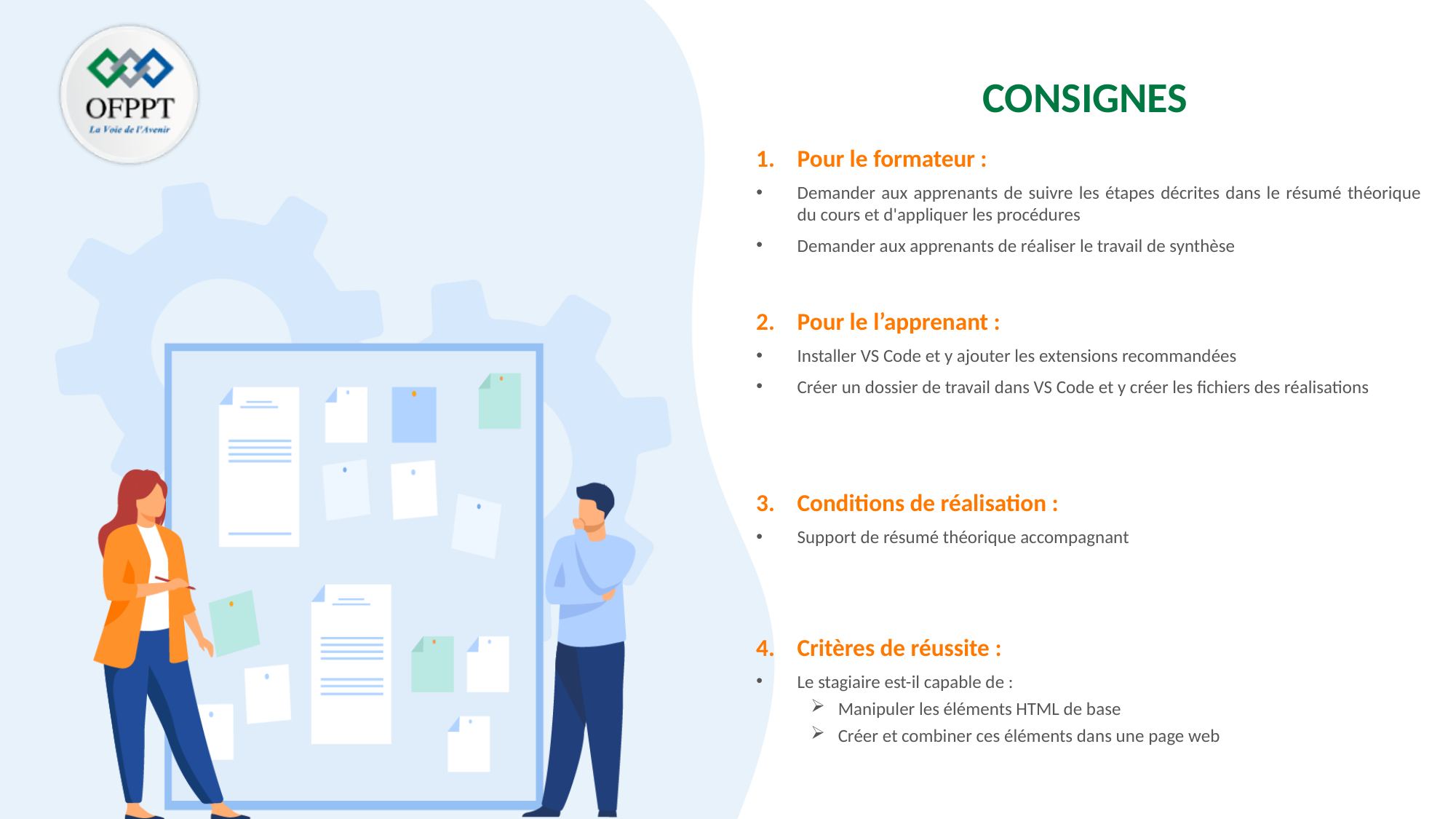

Demander aux apprenants de suivre les étapes décrites dans le résumé théorique du cours et d'appliquer les procédures
Demander aux apprenants de réaliser le travail de synthèse

Installer VS Code et y ajouter les extensions recommandées
Créer un dossier de travail dans VS Code et y créer les fichiers des réalisations

Support de résumé théorique accompagnant

Le stagiaire est-il capable de :
Manipuler les éléments HTML de base
Créer et combiner ces éléments dans une page web